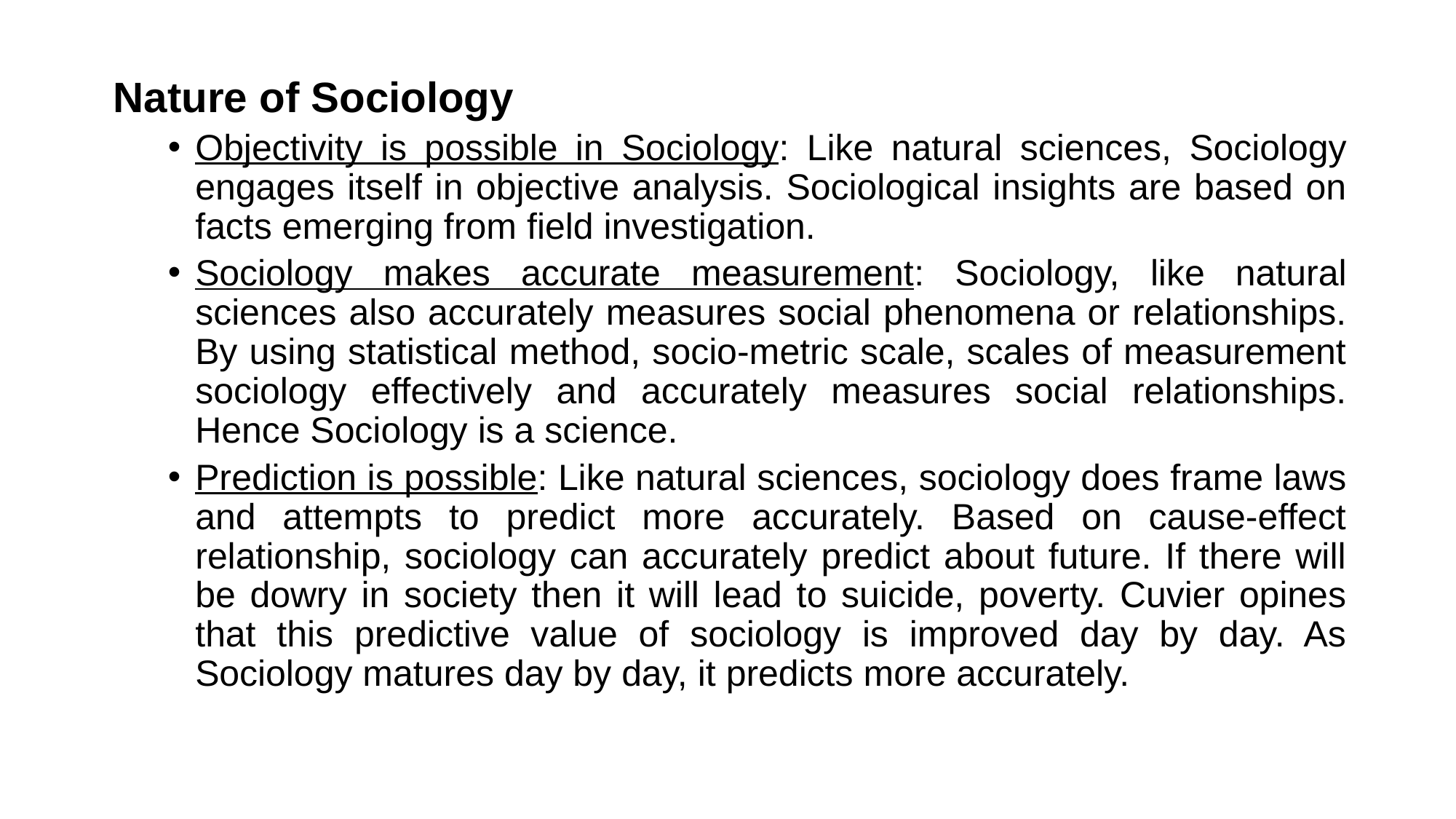

Nature of Sociology
Objectivity is possible in Sociology: Like natural sciences, Sociology engages itself in objective analysis. Sociological insights are based on facts emerging from field investigation.
Sociology makes accurate measurement: Sociology, like natural sciences also accurately measures social phenomena or relationships. By using statistical method, socio-metric scale, scales of measurement sociology effectively and accurately measures social relationships. Hence Sociology is a science.
Prediction is possible: Like natural sciences, sociology does frame laws and attempts to predict more accurately. Based on cause-effect relationship, sociology can accurately predict about future. If there will be dowry in society then it will lead to suicide, poverty. Cuvier opines that this predictive value of sociology is improved day by day. As Sociology matures day by day, it predicts more accurately.